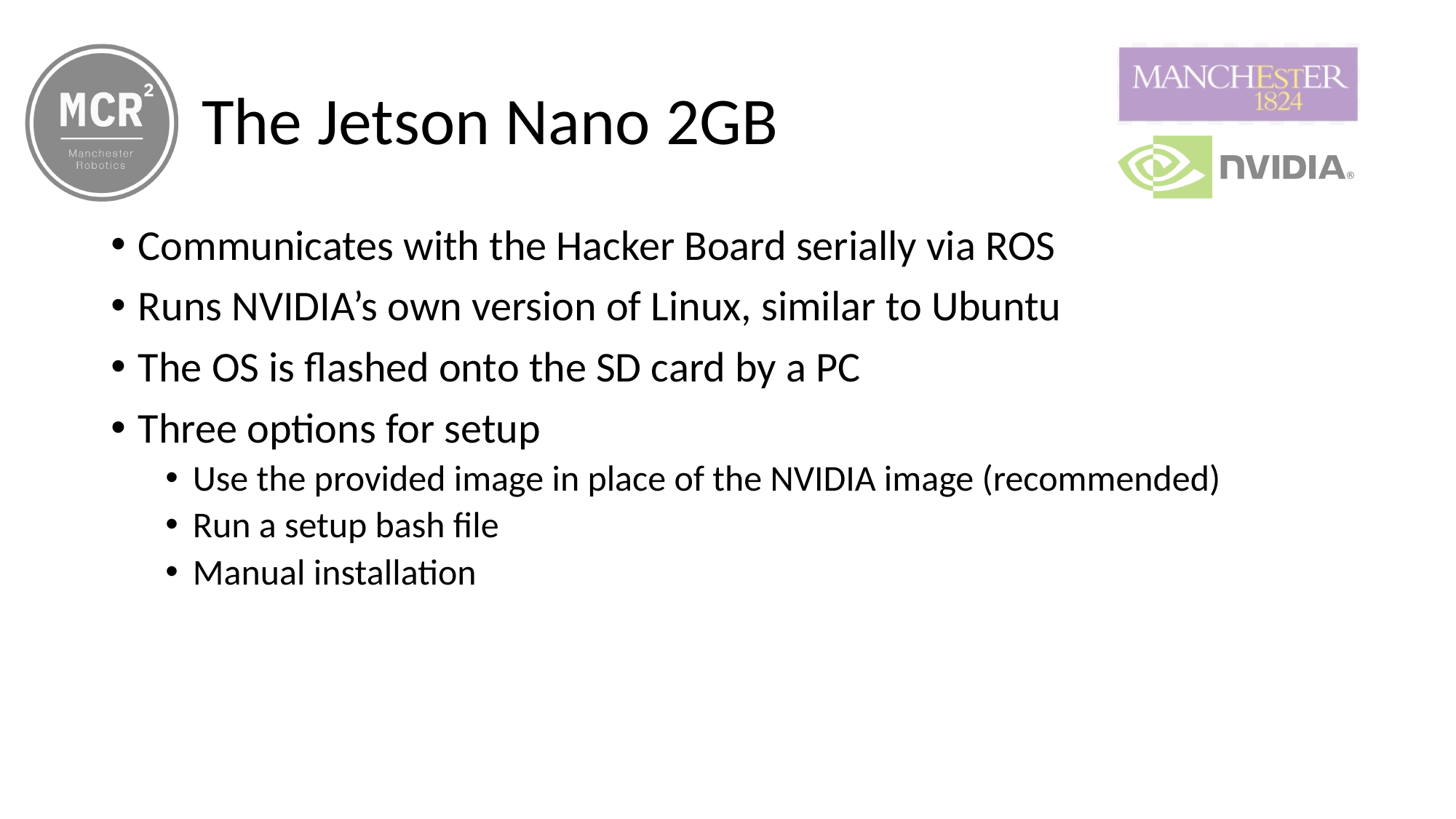

# The Jetson Nano 2GB
Communicates with the Hacker Board serially via ROS
Runs NVIDIA’s own version of Linux, similar to Ubuntu
The OS is flashed onto the SD card by a PC
Three options for setup
Use the provided image in place of the NVIDIA image (recommended)
Run a setup bash file
Manual installation